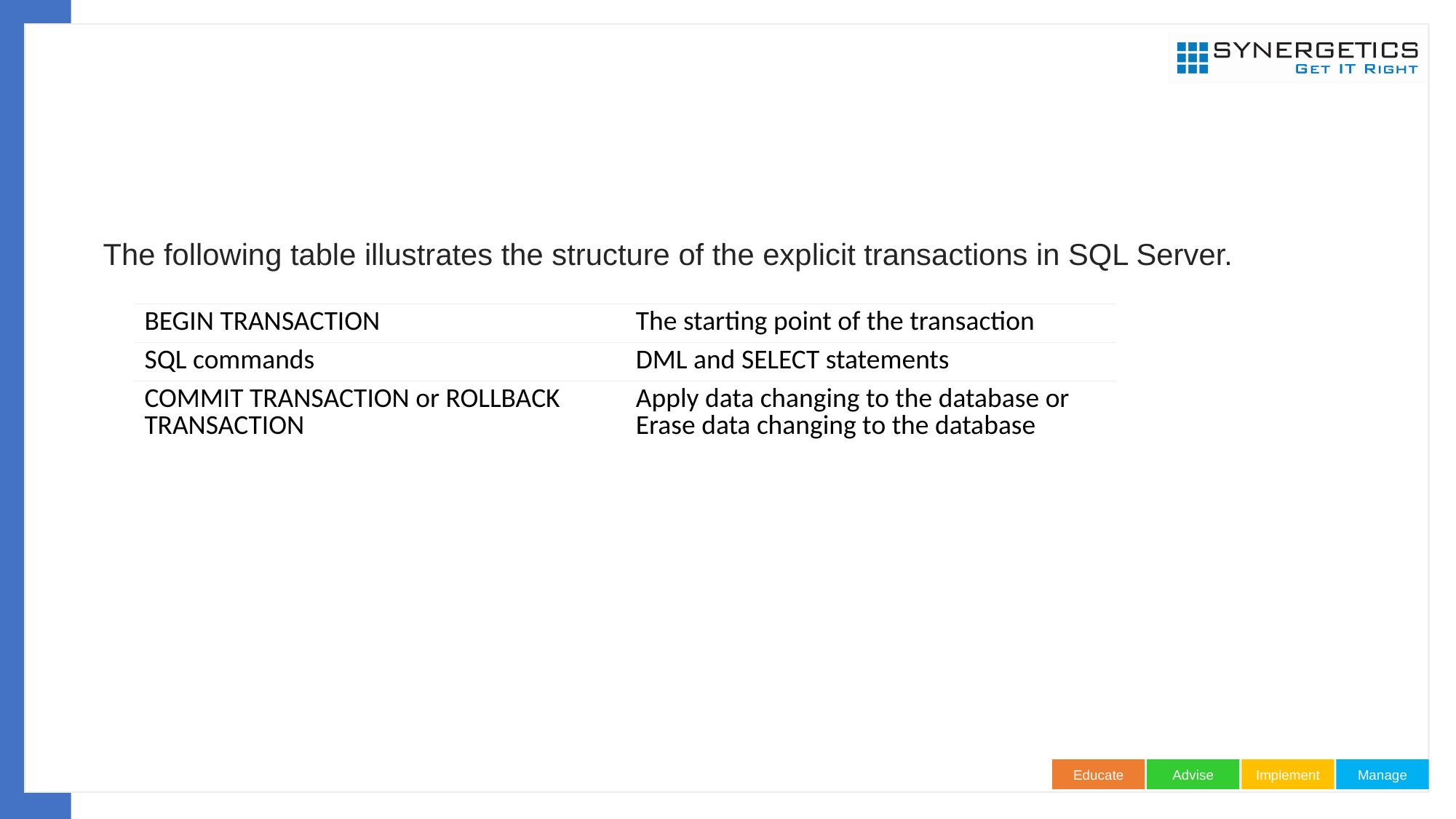

#
The following table illustrates the structure of the explicit transactions in SQL Server.
| BEGIN TRANSACTION | The starting point of the transaction |
| --- | --- |
| SQL commands | DML and SELECT statements |
| COMMIT TRANSACTION or ROLLBACK TRANSACTION | Apply data changing to the database or Erase data changing to the database |